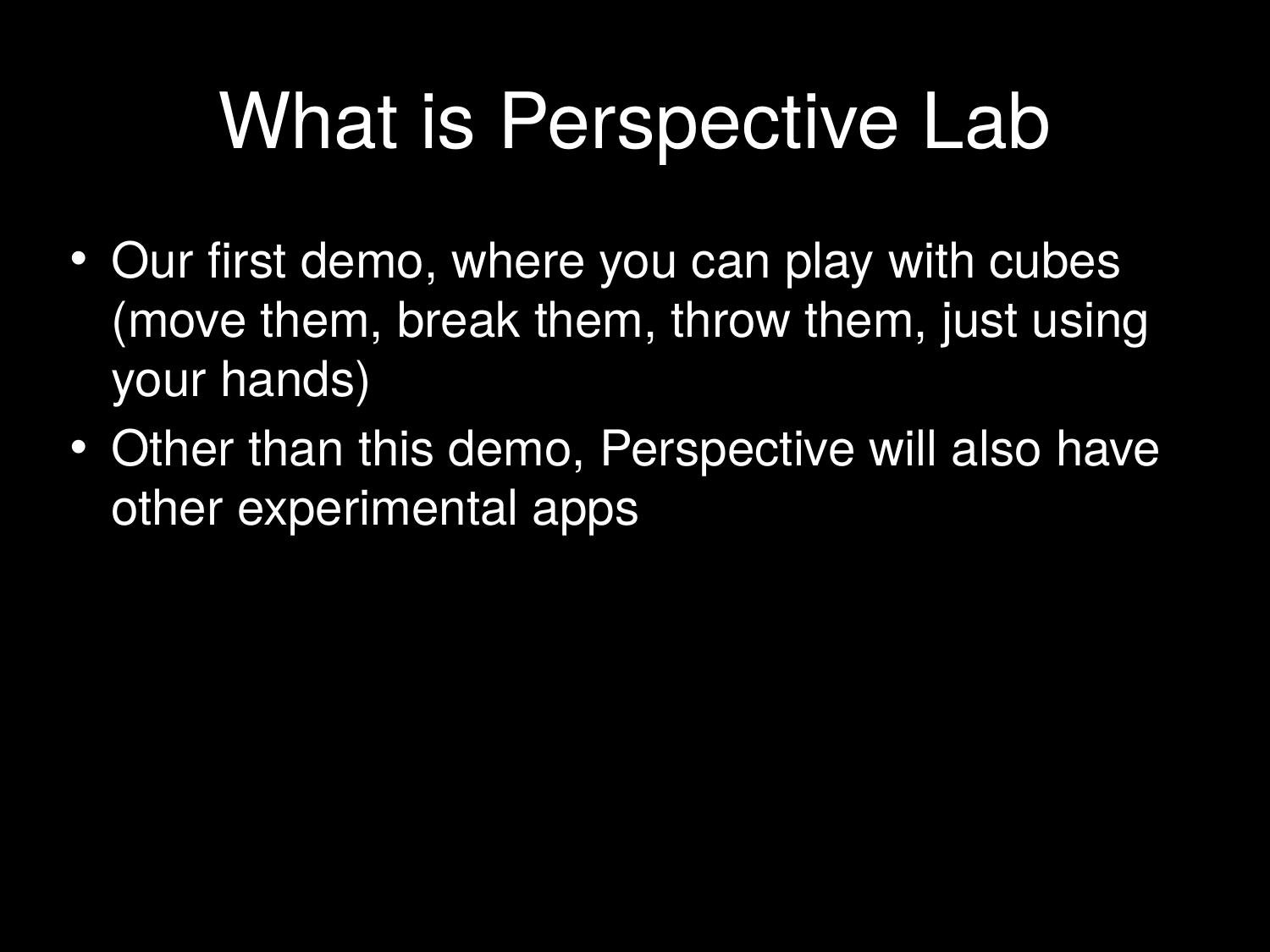

# What is Perspective Lab
Our first demo, where you can play with cubes (move them, break them, throw them, just using your hands)
Other than this demo, Perspective will also have other experimental apps